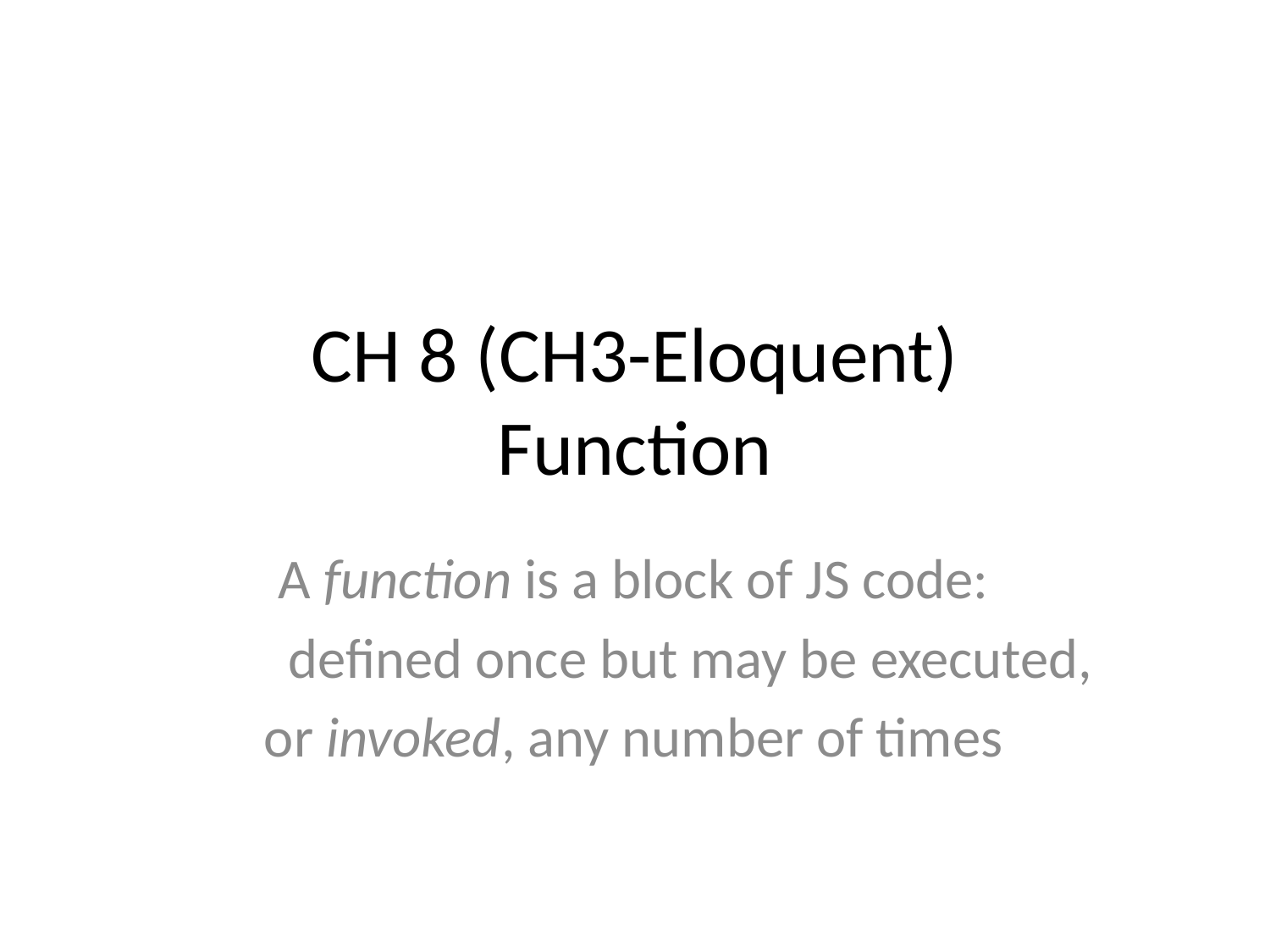

# CH 8 (CH3-Eloquent) Function
A function is a block of JS code:
	defined once but may be executed,
or invoked, any number of times